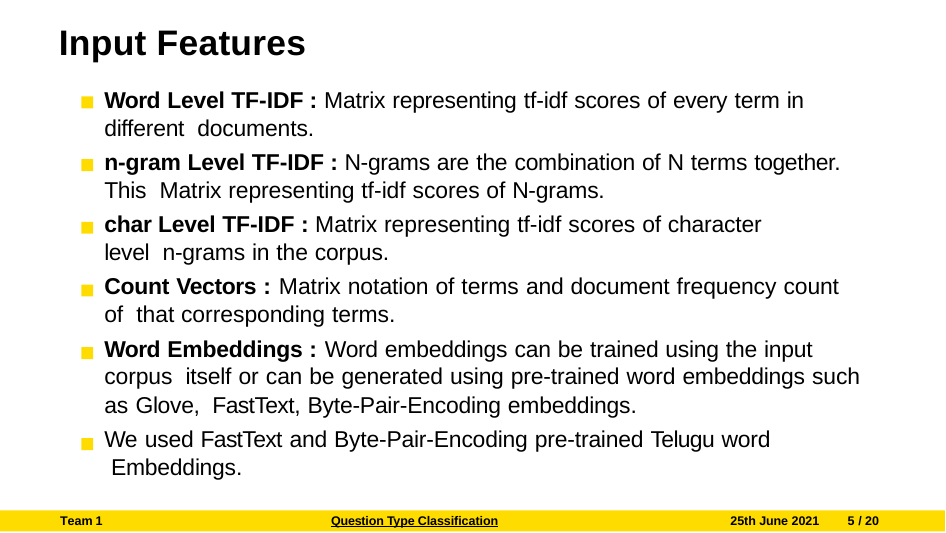

# Input Features
Word Level TF-IDF : Matrix representing tf-idf scores of every term in different  documents.
n-gram Level TF-IDF : N-grams are the combination of N terms together. This  Matrix representing tf-idf scores of N-grams.
char Level TF-IDF : Matrix representing tf-idf scores of character level  n-grams in the corpus.
Count Vectors : Matrix notation of terms and document frequency count of  that corresponding terms.
Word Embeddings : Word embeddings can be trained using the input corpus  itself or can be generated using pre-trained word embeddings such as Glove,  FastText, Byte-Pair-Encoding embeddings.
We used FastText and Byte-Pair-Encoding pre-trained Telugu word  Embeddings.

Team 1
Question Type Classification
25th June 2021
5 / 20